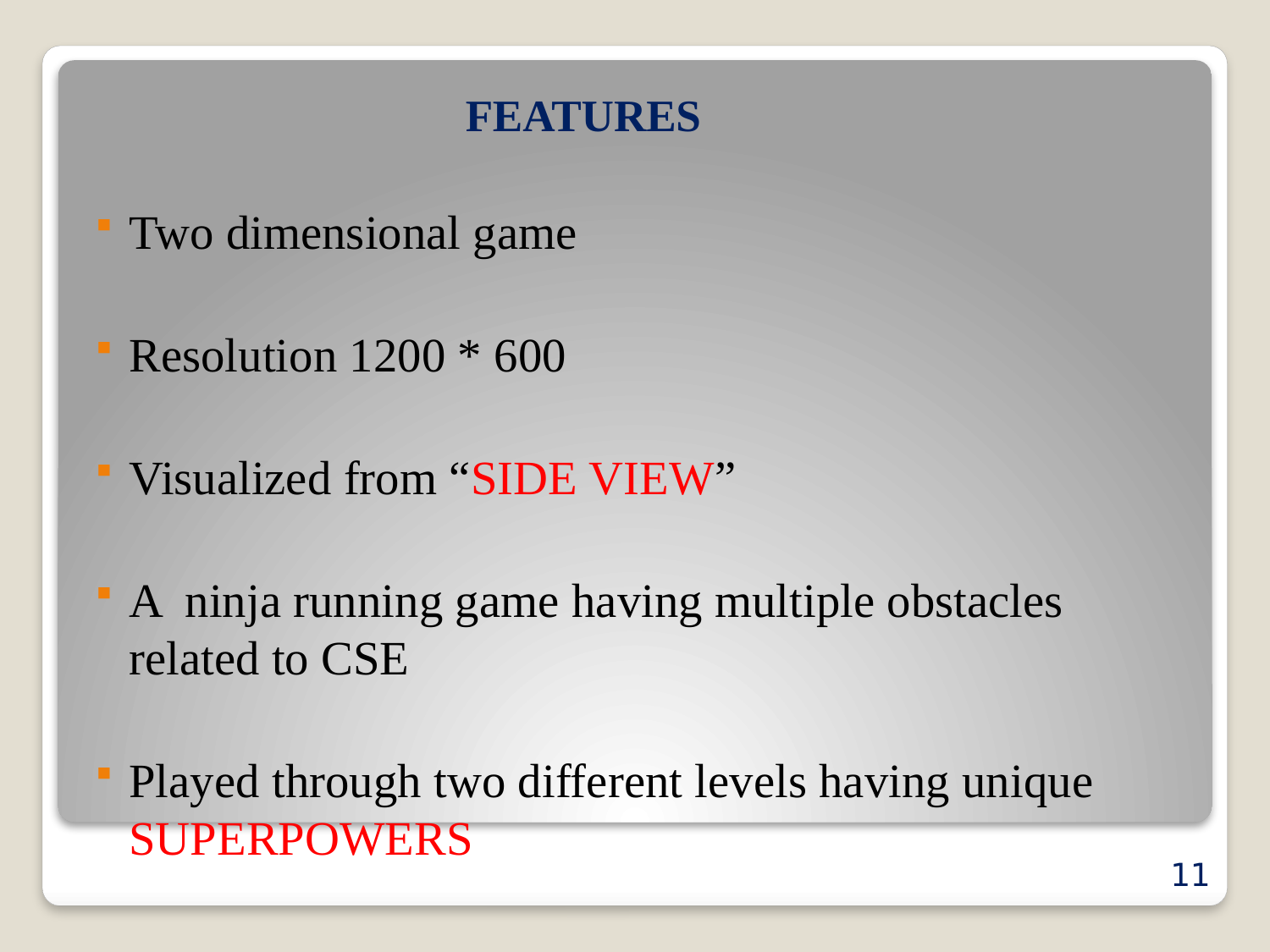

FEATURES

Two dimensional game

Resolution 1200 * 600

Visualized from “SIDE VIEW”

A  ninja running game having multiple obstacles related to CSE

Played through two different levels having unique SUPERPOWERS

#
11